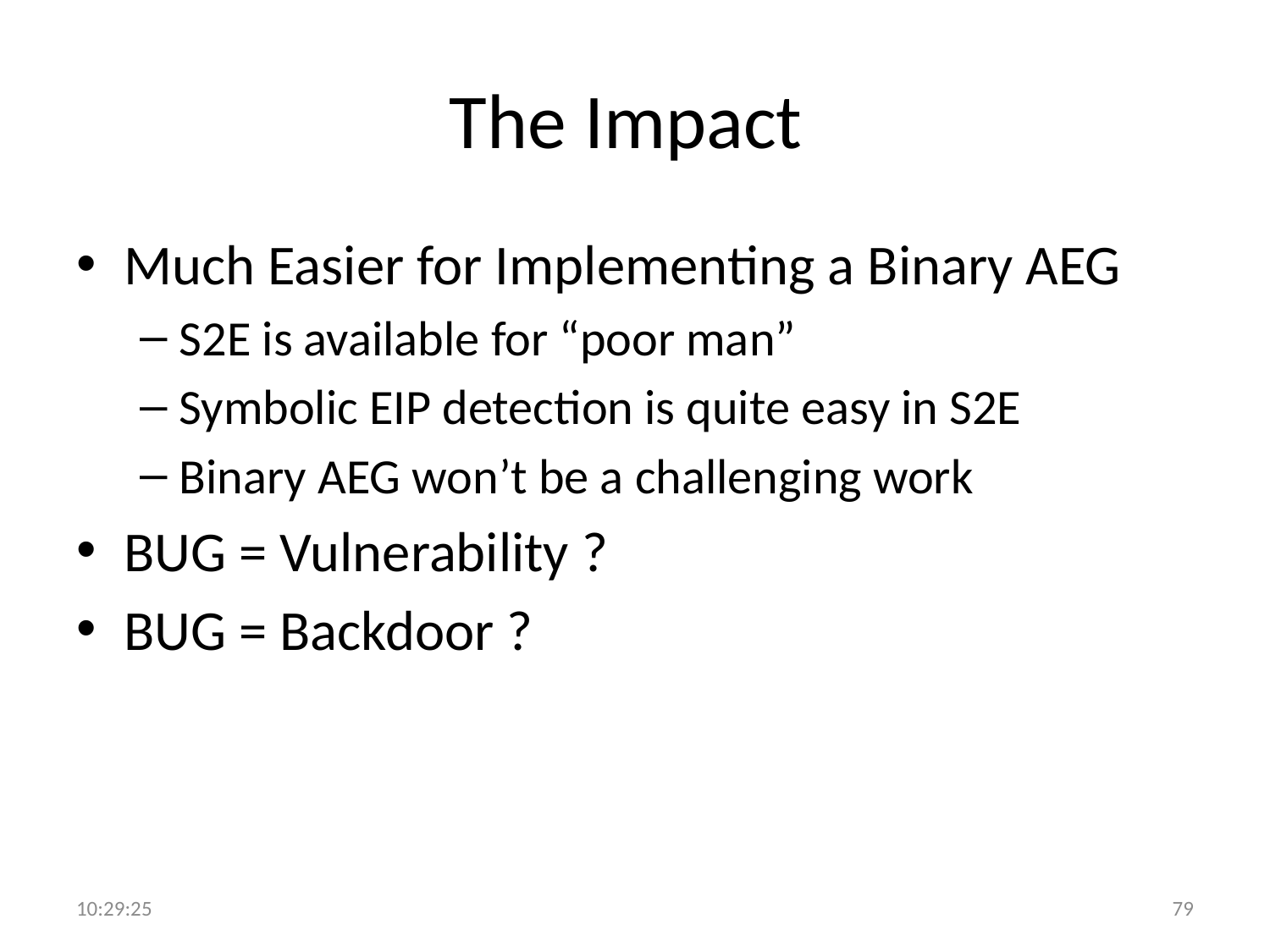

# The Impact
Much Easier for Implementing a Binary AEG
S2E is available for “poor man”
Symbolic EIP detection is quite easy in S2E
Binary AEG won’t be a challenging work
BUG = Vulnerability ?
BUG = Backdoor ?
10:29:25
79